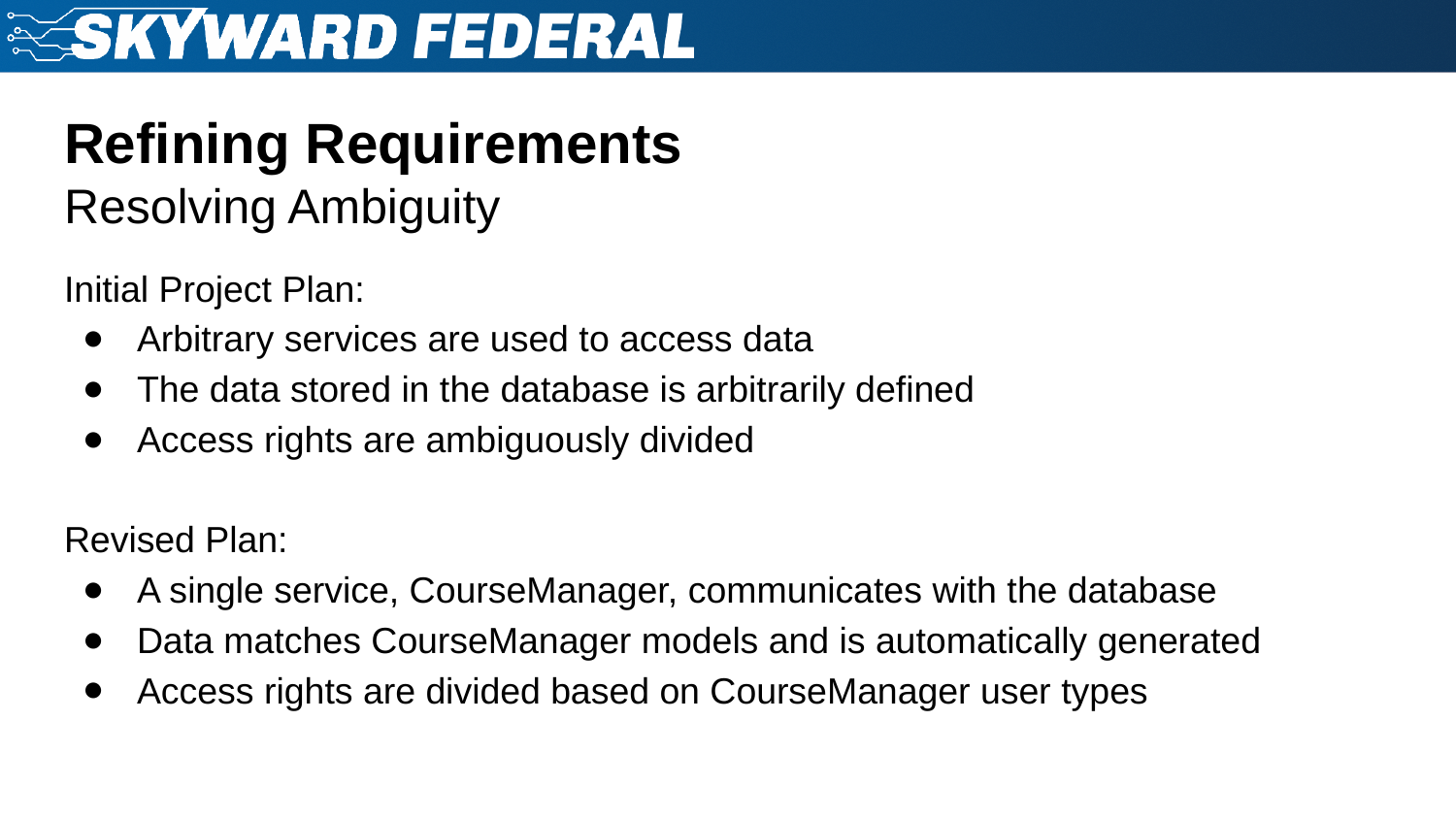

# Refining Requirements Resolving Ambiguity
Initial Project Plan:
Arbitrary services are used to access data
The data stored in the database is arbitrarily defined
Access rights are ambiguously divided

Revised Plan:
A single service, CourseManager, communicates with the database
Data matches CourseManager models and is automatically generated
Access rights are divided based on CourseManager user types